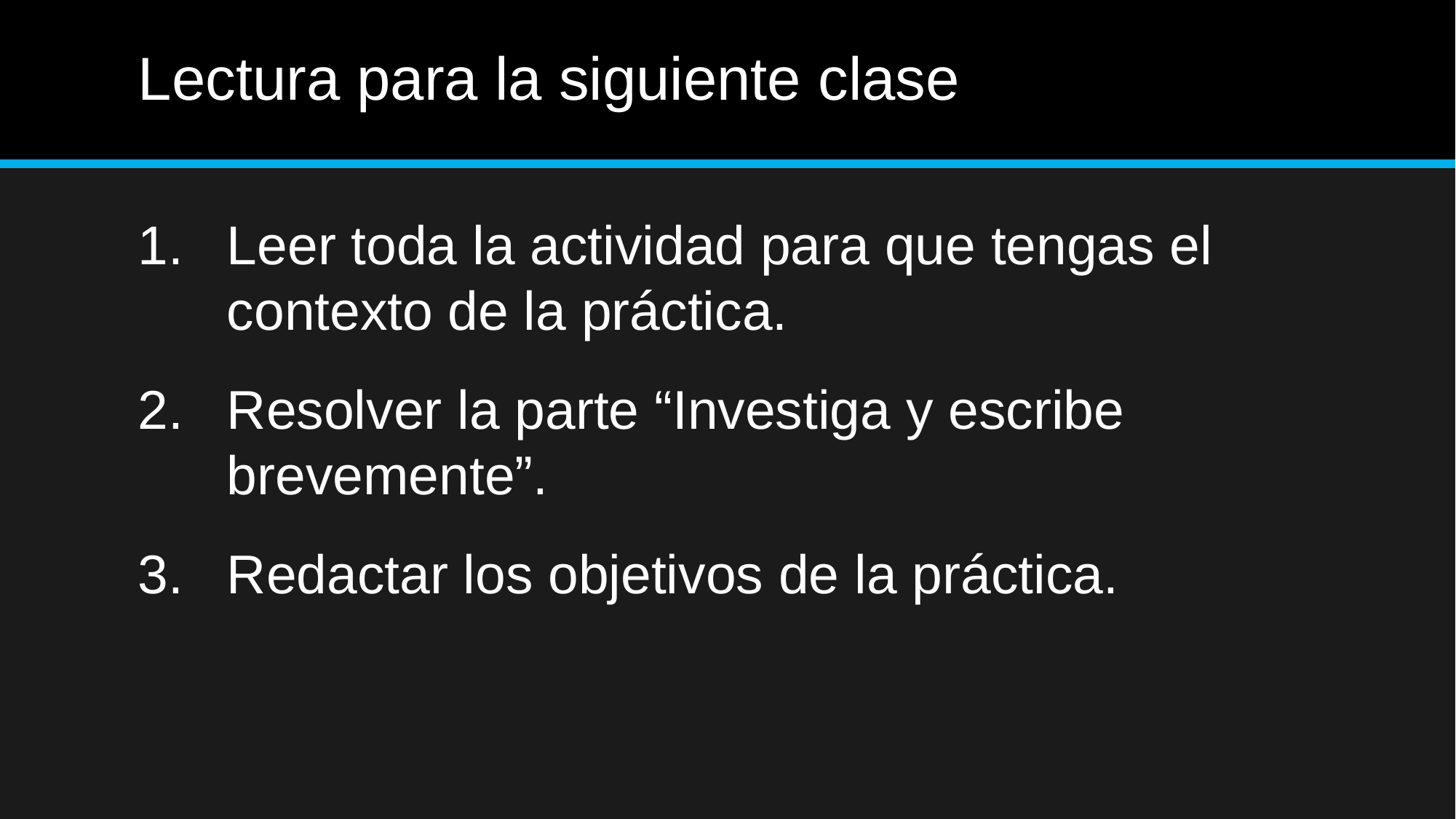

# Lectura para la siguiente clase
Leer toda la actividad para que tengas el contexto de la práctica.
Resolver la parte “Investiga y escribe brevemente”.
Redactar los objetivos de la práctica.